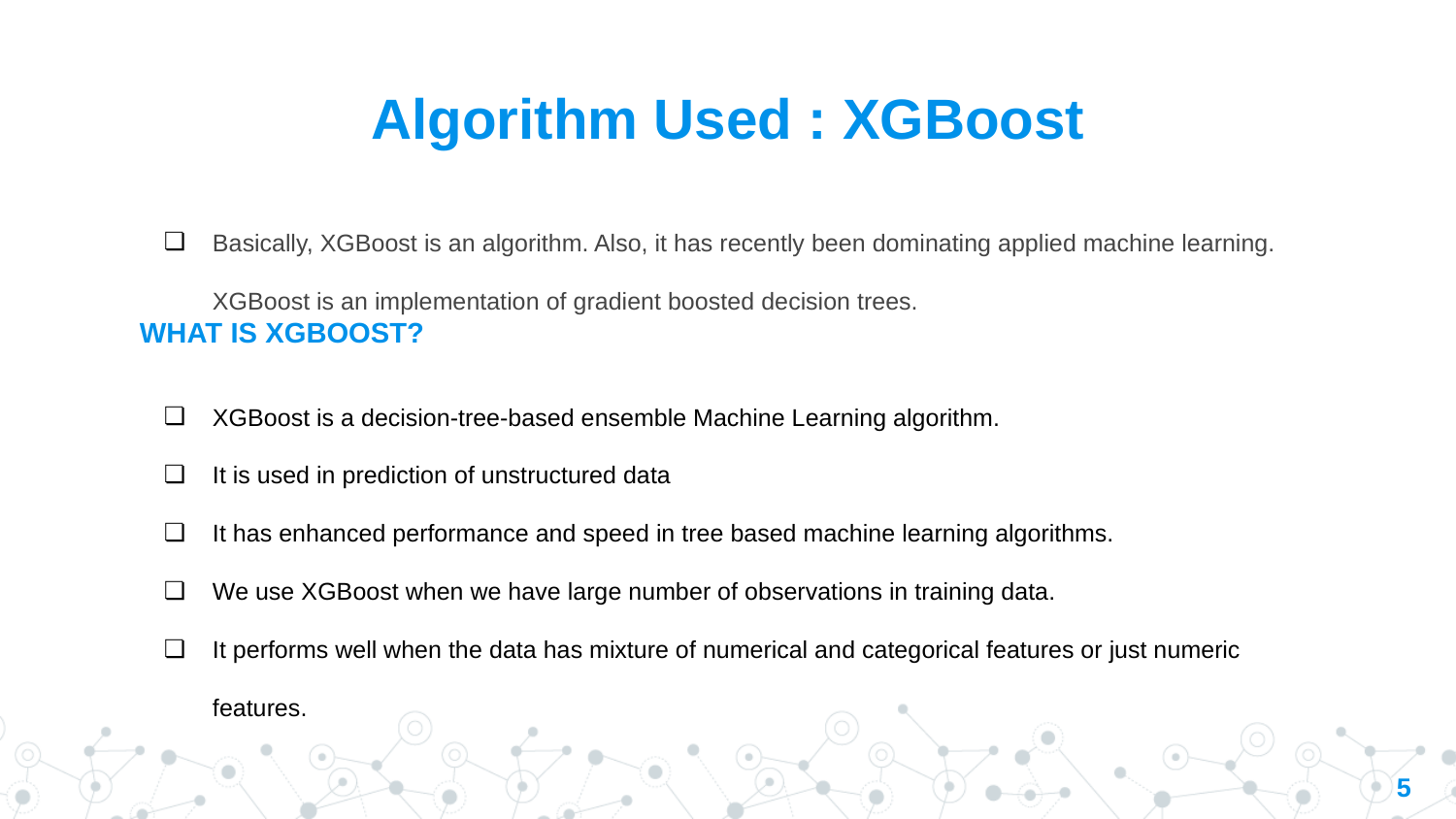

# Algorithm Used : XGBoost
Basically, XGBoost is an algorithm. Also, it has recently been dominating applied machine learning. XGBoost is an implementation of gradient boosted decision trees.
WHAT IS XGBOOST?
XGBoost is a decision-tree-based ensemble Machine Learning algorithm.
It is used in prediction of unstructured data
It has enhanced performance and speed in tree based machine learning algorithms.
We use XGBoost when we have large number of observations in training data.
It performs well when the data has mixture of numerical and categorical features or just numeric features.
5